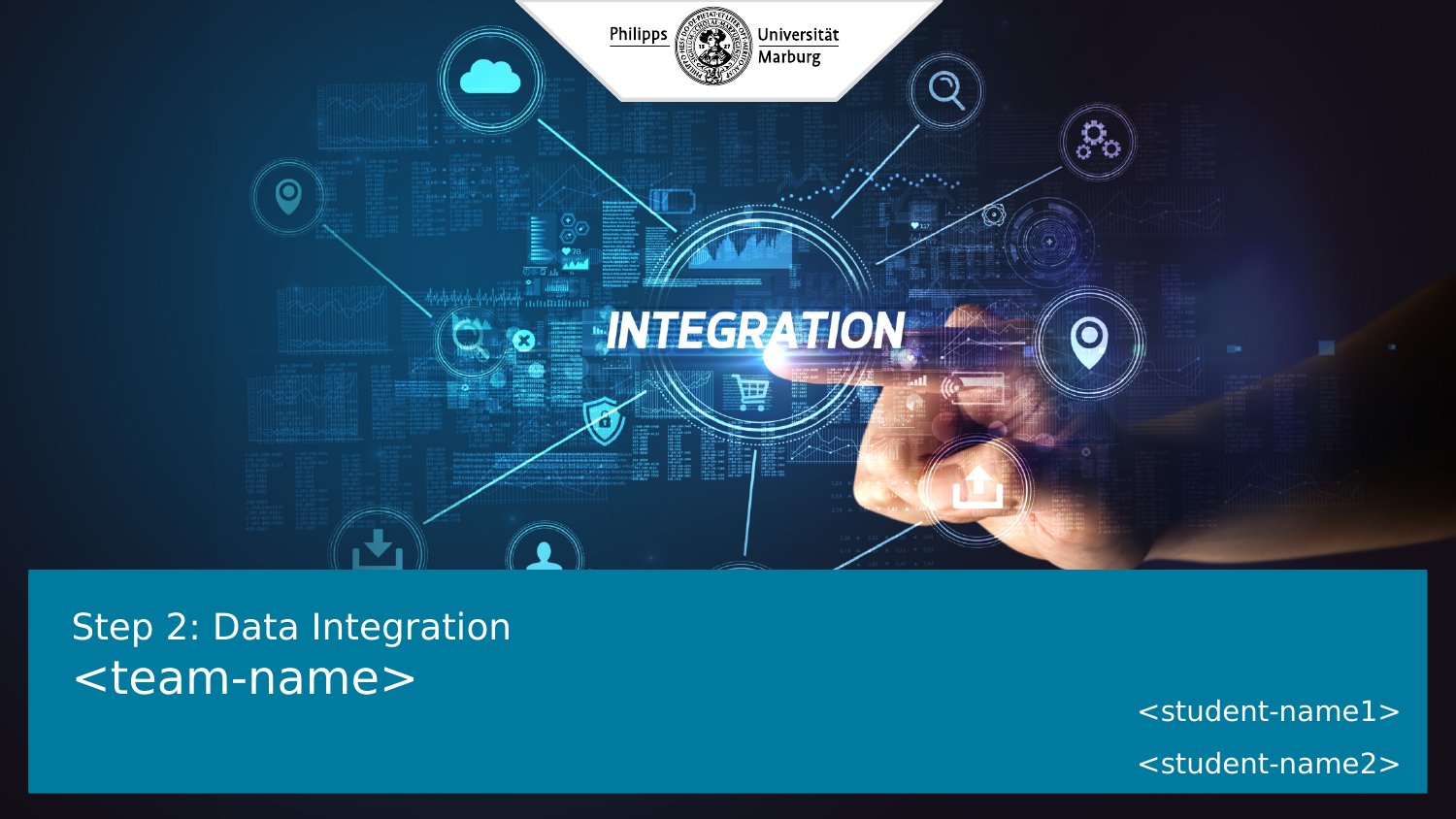

# Step 2: Data Integration <team-name>
<student-name1>
<student-name2>